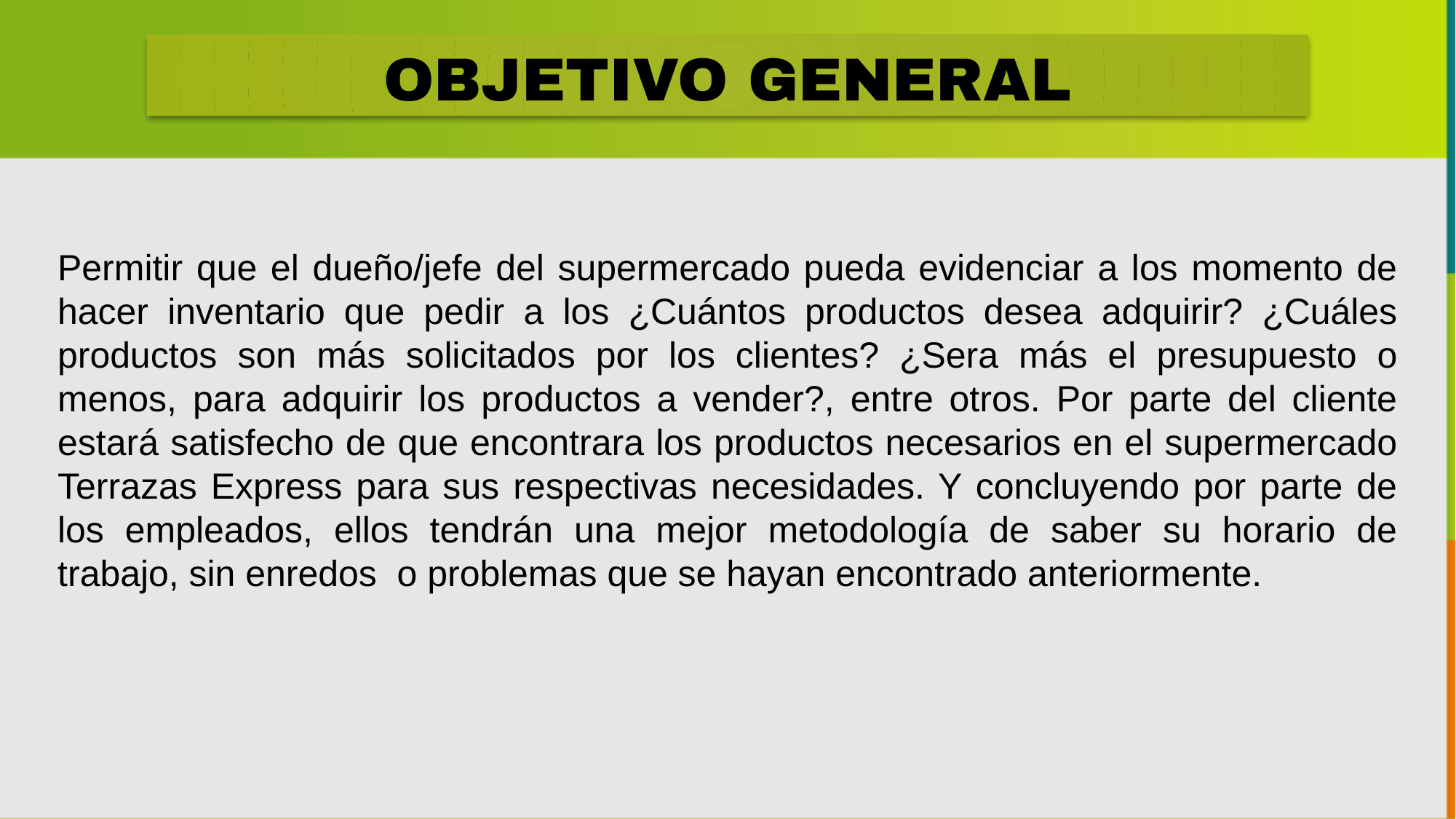

OBJETIVO GENERAL
Permitir que el dueño/jefe del supermercado pueda evidenciar a los momento de hacer inventario que pedir a los ¿Cuántos productos desea adquirir? ¿Cuáles productos son más solicitados por los clientes? ¿Sera más el presupuesto o menos, para adquirir los productos a vender?, entre otros. Por parte del cliente estará satisfecho de que encontrara los productos necesarios en el supermercado Terrazas Express para sus respectivas necesidades. Y concluyendo por parte de los empleados, ellos tendrán una mejor metodología de saber su horario de trabajo, sin enredos  o problemas que se hayan encontrado anteriormente.